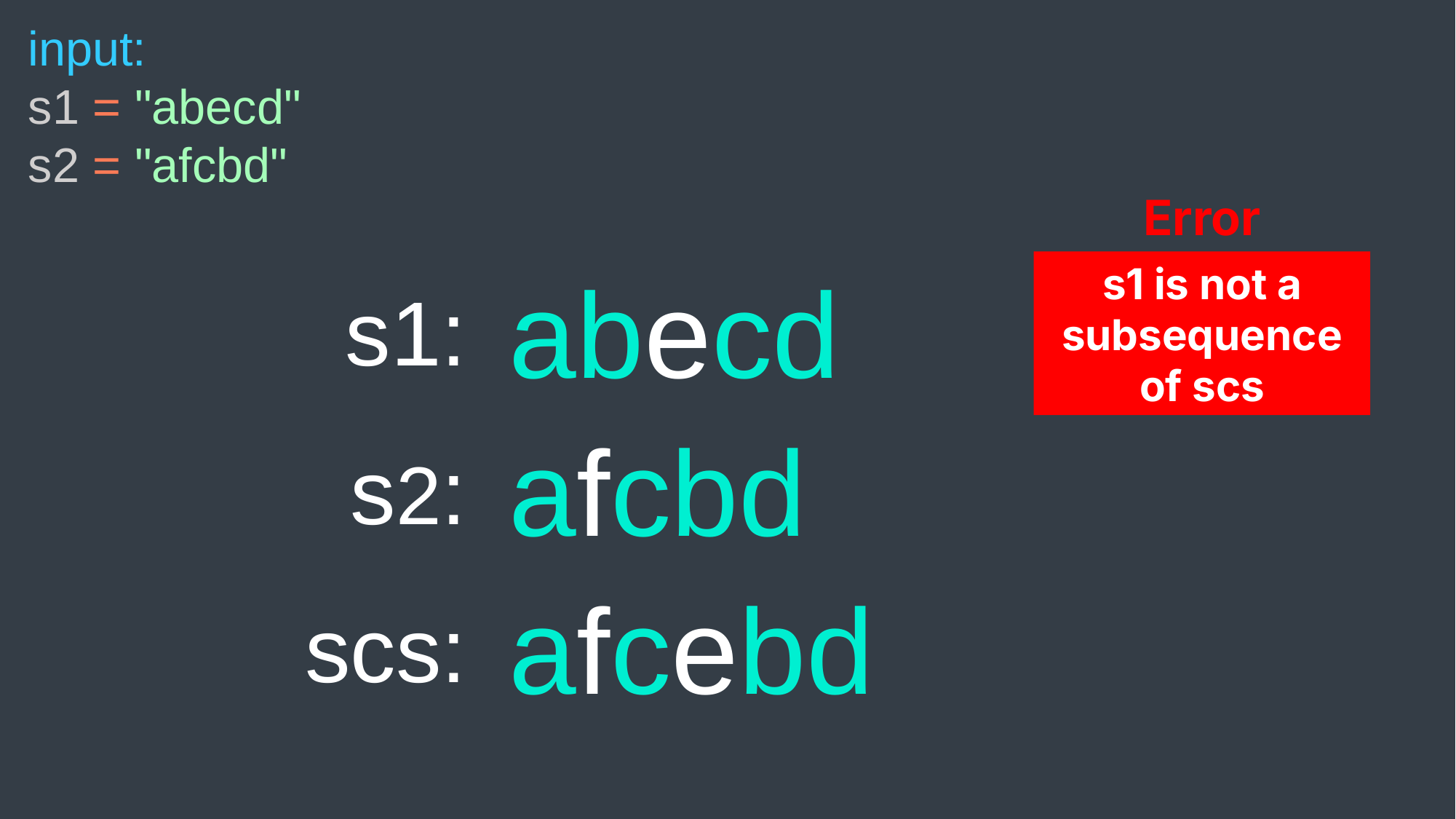

input:
s1 = "abecd"
s2 = "afcbd"
Error
abecd
s1 is not a subsequence of scs
s1:
afcbd
s2:
afcebd
scs: